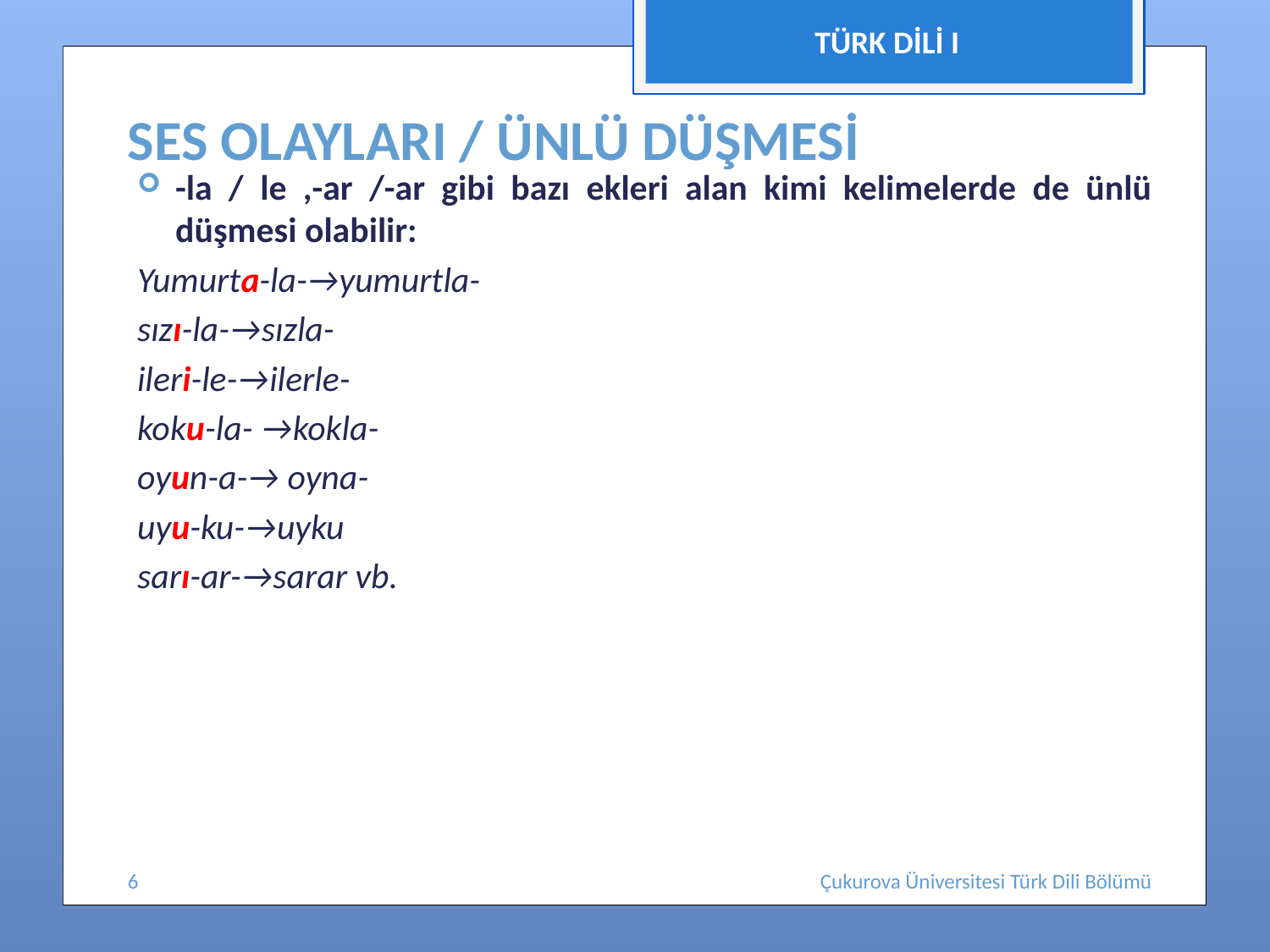

TÜRK DİLİ I
# SES OLAYLARI / ÜNLÜ DÜŞMESİ
-la / le ,-ar /-ar gibi bazı ekleri alan kimi kelimelerde de ünlü düşmesi olabilir:
Yumurta-la-→yumurtla-
sızı-la-→sızla-
ileri-le-→ilerle-
koku-la- →kokla-
oyun-a-→ oyna-
uyu-ku-→uyku
sarı-ar-→sarar vb.

6
Çukurova Üniversitesi Türk Dili Bölümü